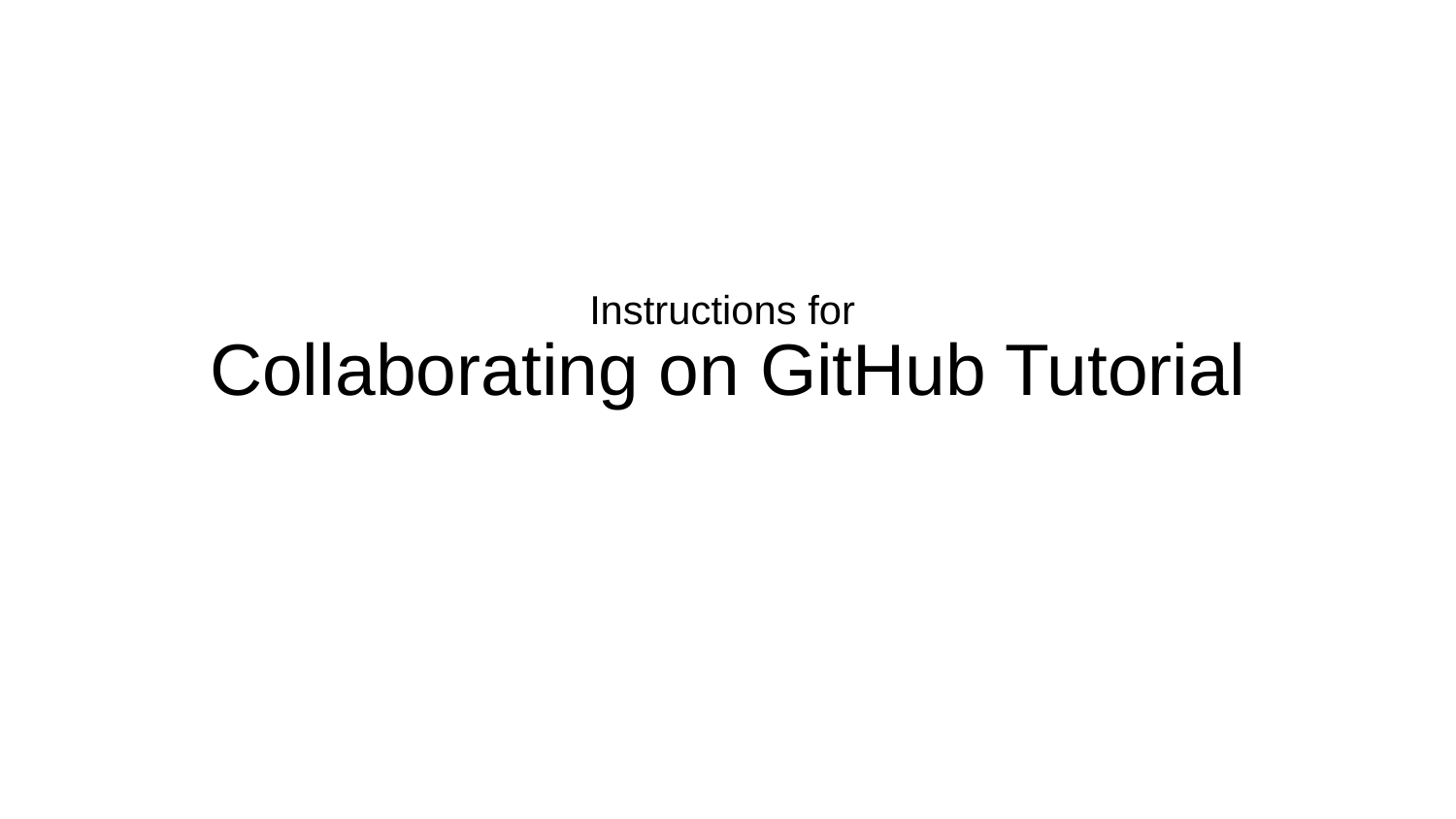

# Instructions for Collaborating on GitHub Tutorial